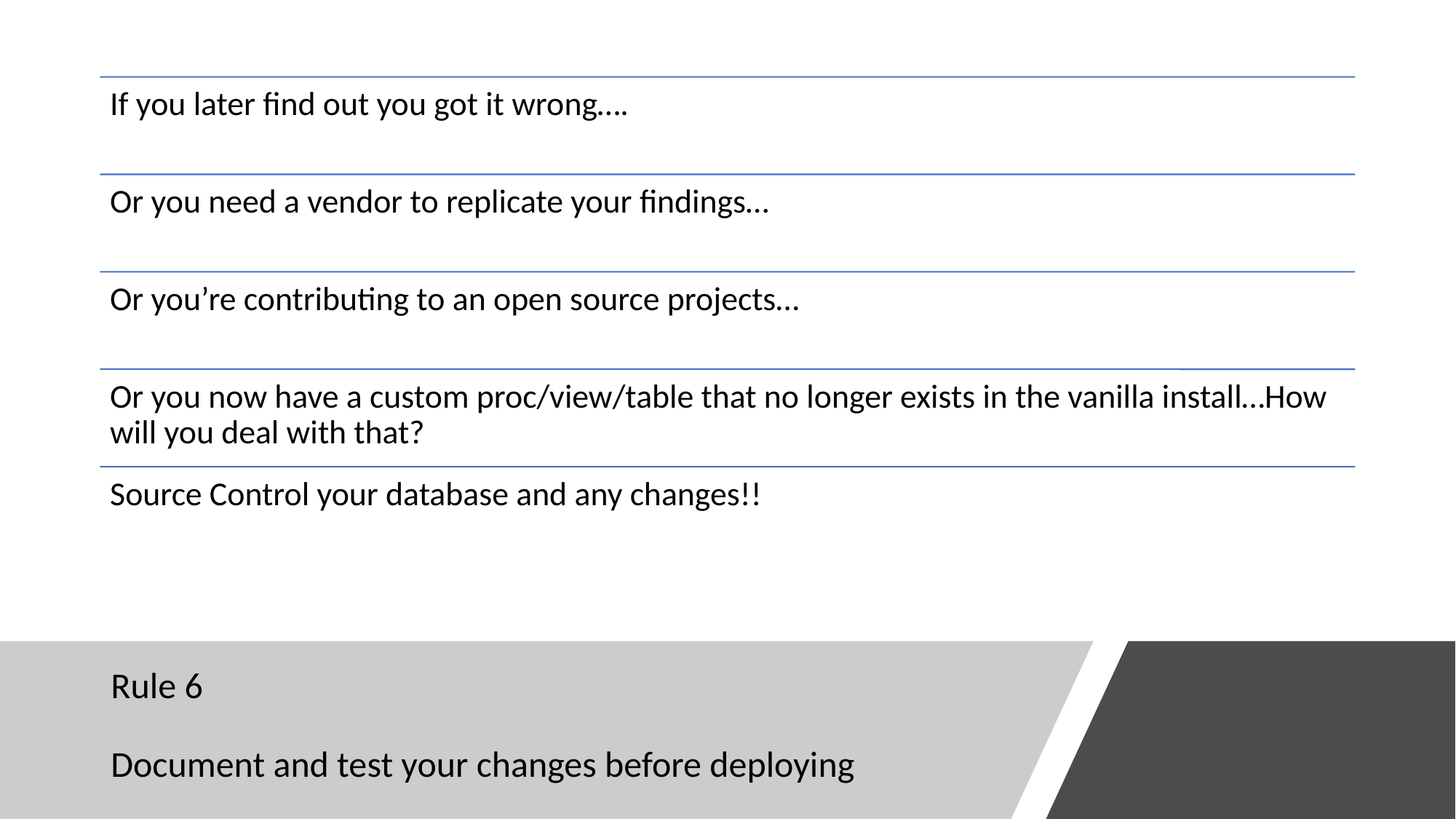

If you later find out you got it wrong….
Or you need a vendor to replicate your findings…
Or you’re contributing to an open source projects…
Or you now have a custom proc/view/table that no longer exists in the vanilla install…How will you deal with that?
Source Control your database and any changes!!

# Rule 6 Document and test your changes before deploying